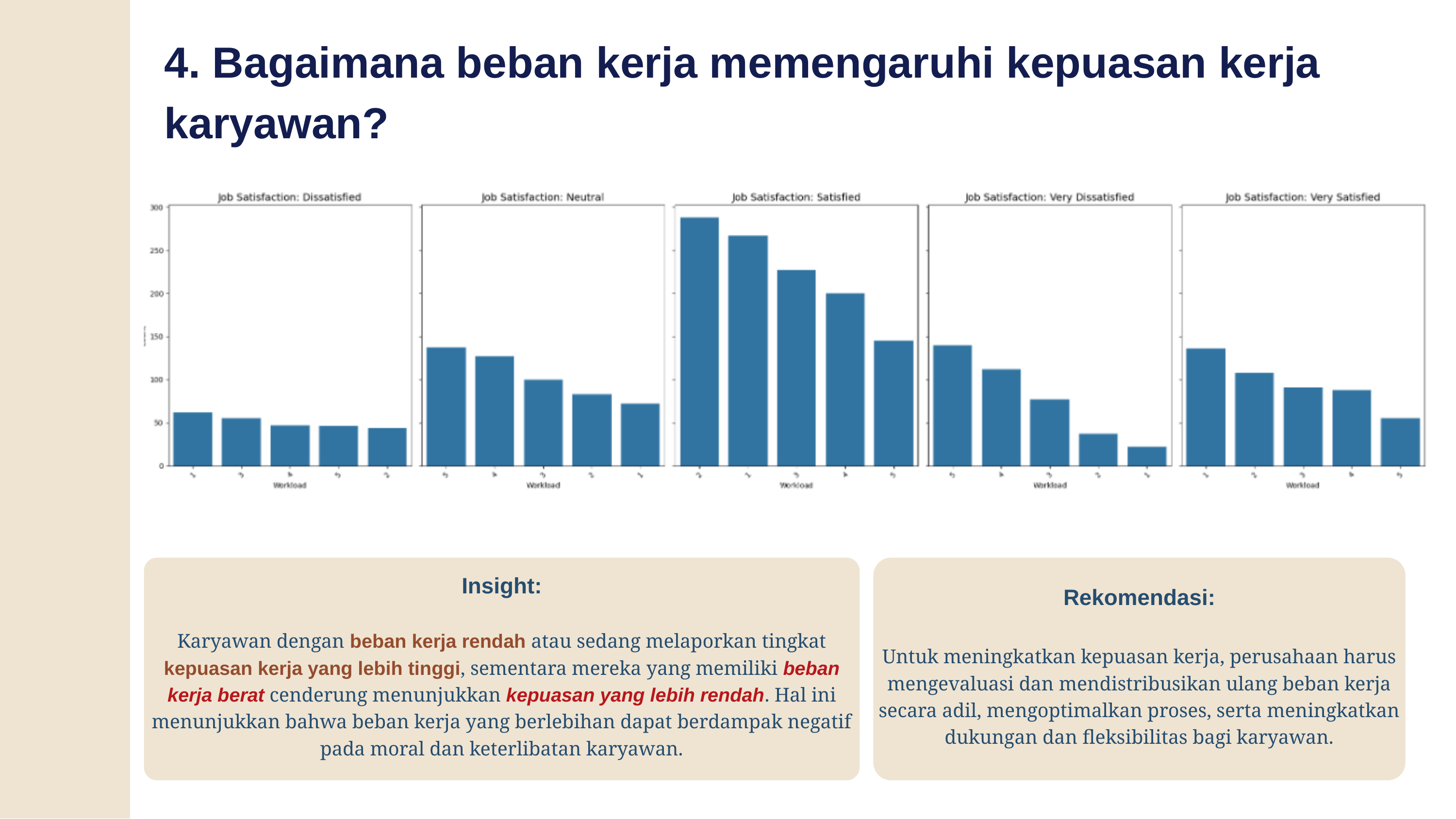

4. Bagaimana beban kerja memengaruhi kepuasan kerja karyawan?

Insight:

Karyawan dengan beban kerja rendah atau sedang melaporkan tingkat kepuasan kerja yang lebih tinggi, sementara mereka yang memiliki beban kerja berat cenderung menunjukkan kepuasan yang lebih rendah. Hal ini menunjukkan bahwa beban kerja yang berlebihan dapat berdampak negatif pada moral dan keterlibatan karyawan.

Rekomendasi:

Untuk meningkatkan kepuasan kerja, perusahaan harus mengevaluasi dan mendistribusikan ulang beban kerja secara adil, mengoptimalkan proses, serta meningkatkan dukungan dan fleksibilitas bagi karyawan.